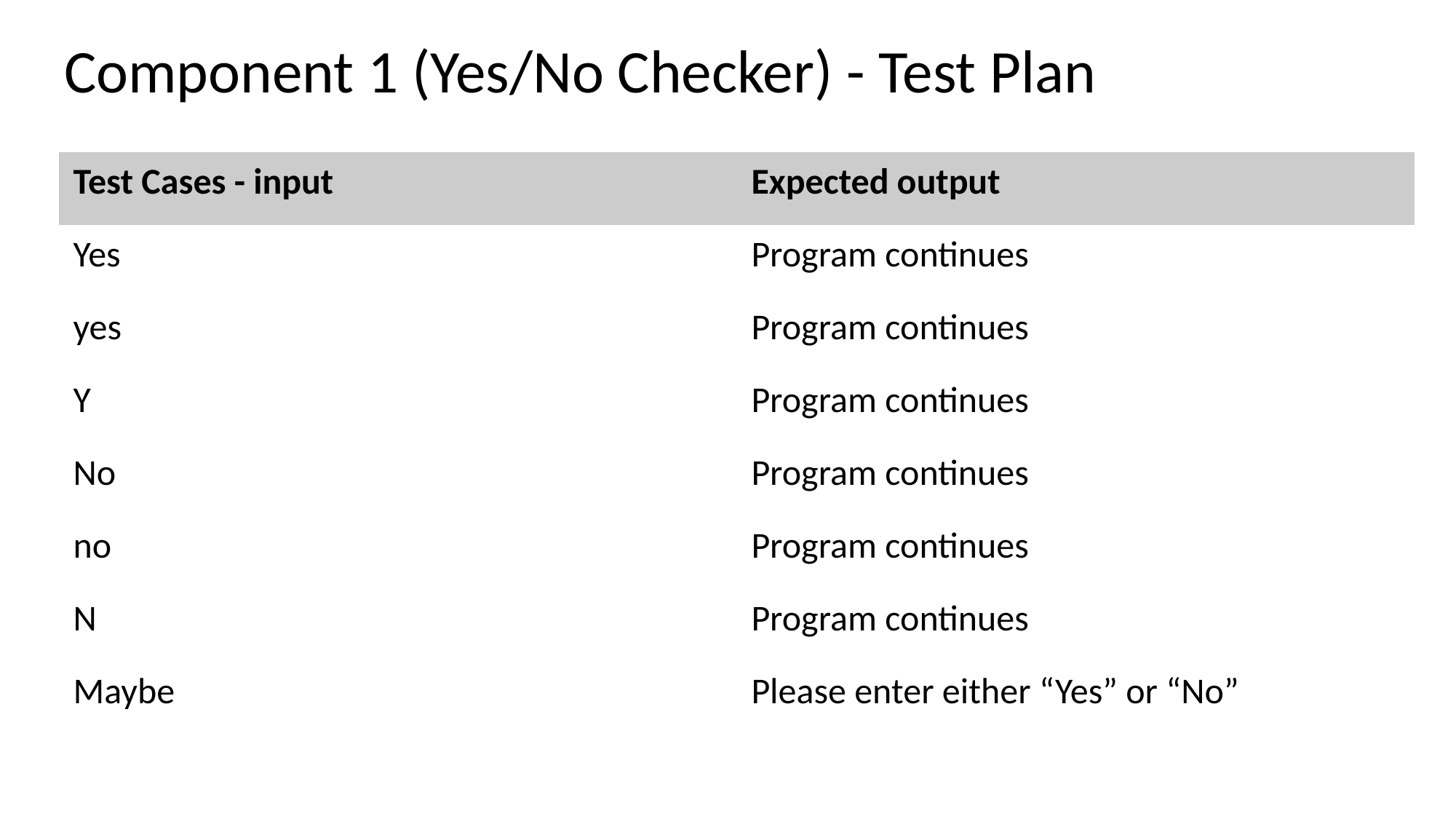

# Component 1 (Yes/No Checker) - Test Plan
| Test Cases - input | Expected output |
| --- | --- |
| Yes | Program continues |
| yes | Program continues |
| Y | Program continues |
| No | Program continues |
| no | Program continues |
| N | Program continues |
| Maybe | Please enter either “Yes” or “No” |